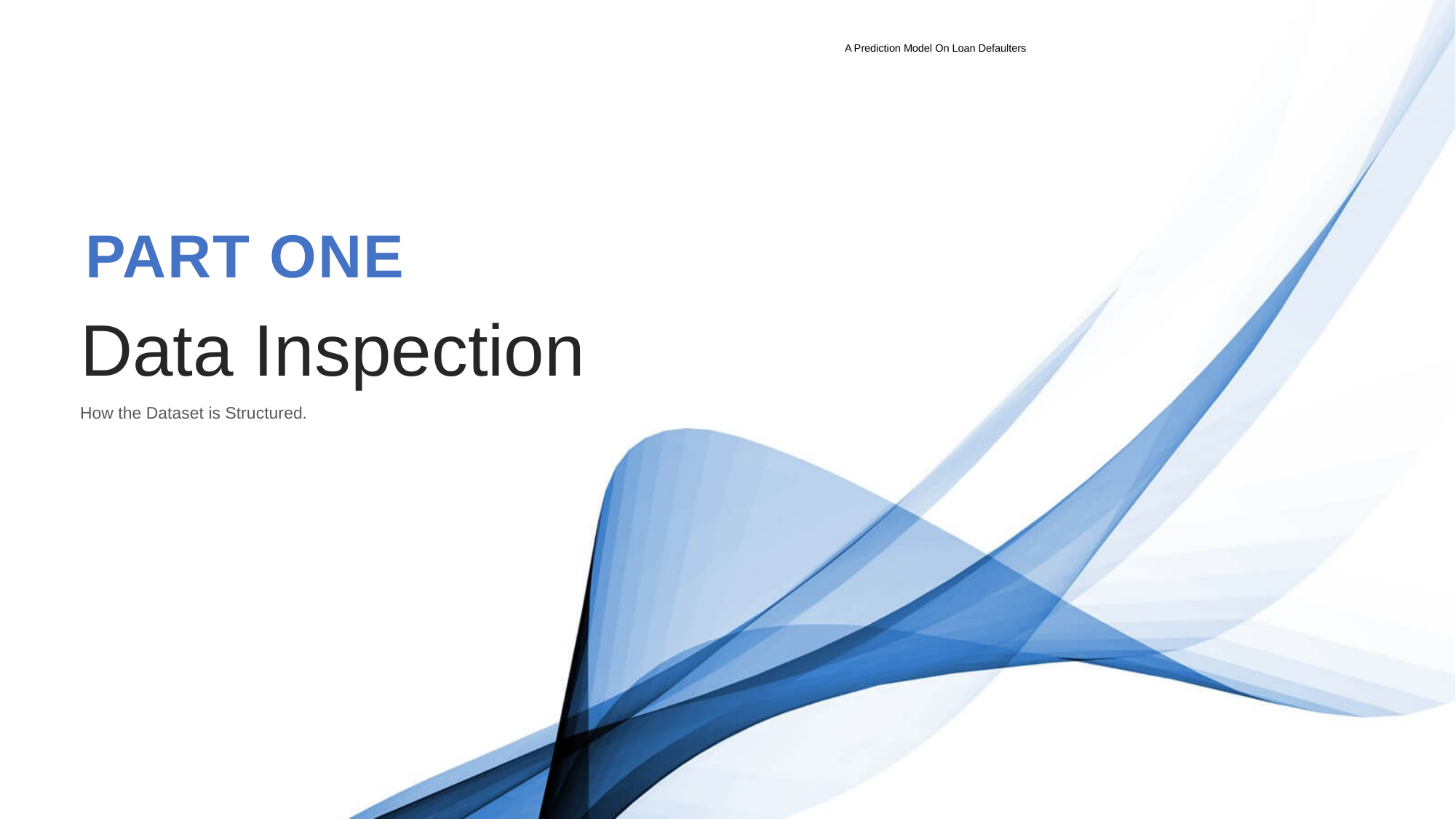

A Prediction Model On Loan Defaulters
https://www.ypppt.com/
PART ONE
Data Inspection
How the Dataset is Structured.